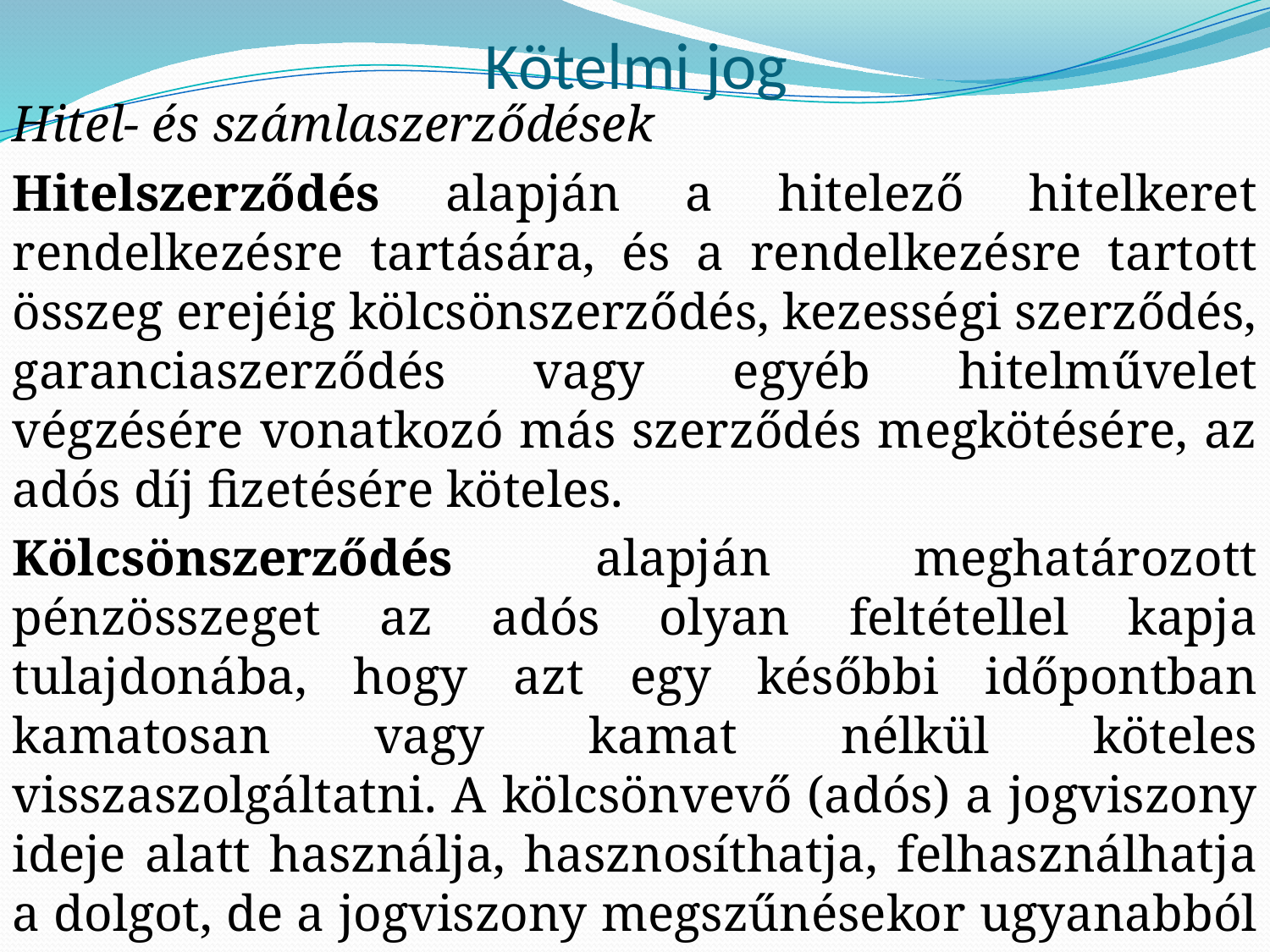

# Kötelmi jog
Hitel- és számlaszerződések
Hitelszerződés alapján a hitelező hitelkeret rendelkezésre tartására, és a rendelkezésre tartott összeg erejéig kölcsönszerződés, kezességi szerződés, garanciaszerződés vagy egyéb hitelművelet végzésére vonatkozó más szerződés megkötésére, az adós díj fizetésére köteles.
Kölcsönszerződés alapján meghatározott pénzösszeget az adós olyan feltétellel kapja tulajdonába, hogy azt egy későbbi időpontban kamatosan vagy kamat nélkül köteles visszaszolgáltatni. A kölcsönvevő (adós) a jogviszony ideje alatt használja, hasznosíthatja, felhasználhatja a dolgot, de a jogviszony megszűnésekor ugyanabból legalább ugyanannyit köteles visszaadni.